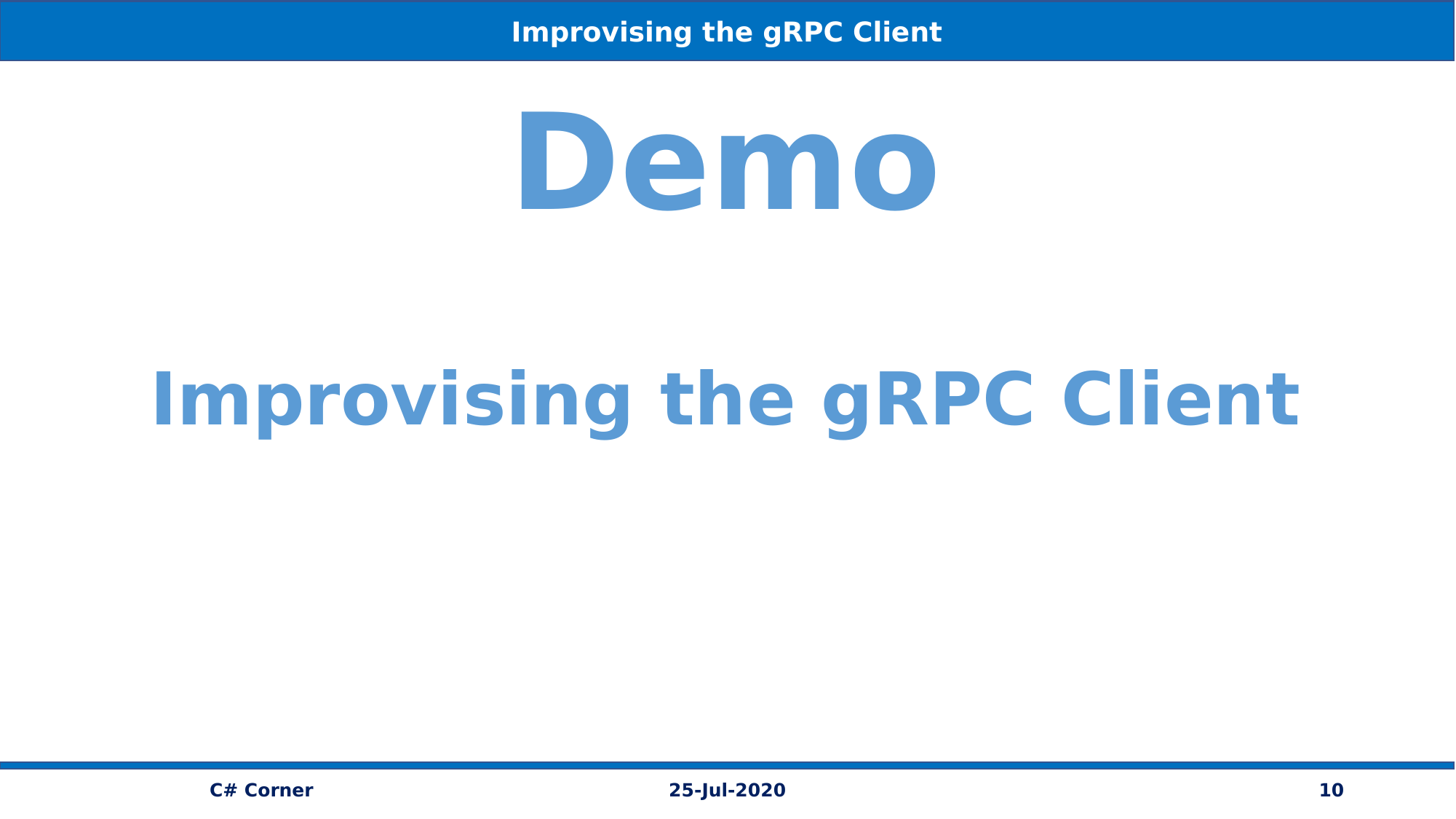

Improvising the gRPC Client
Demo

Improvising the gRPC Client

25-Jul-2020
10
C# Corner